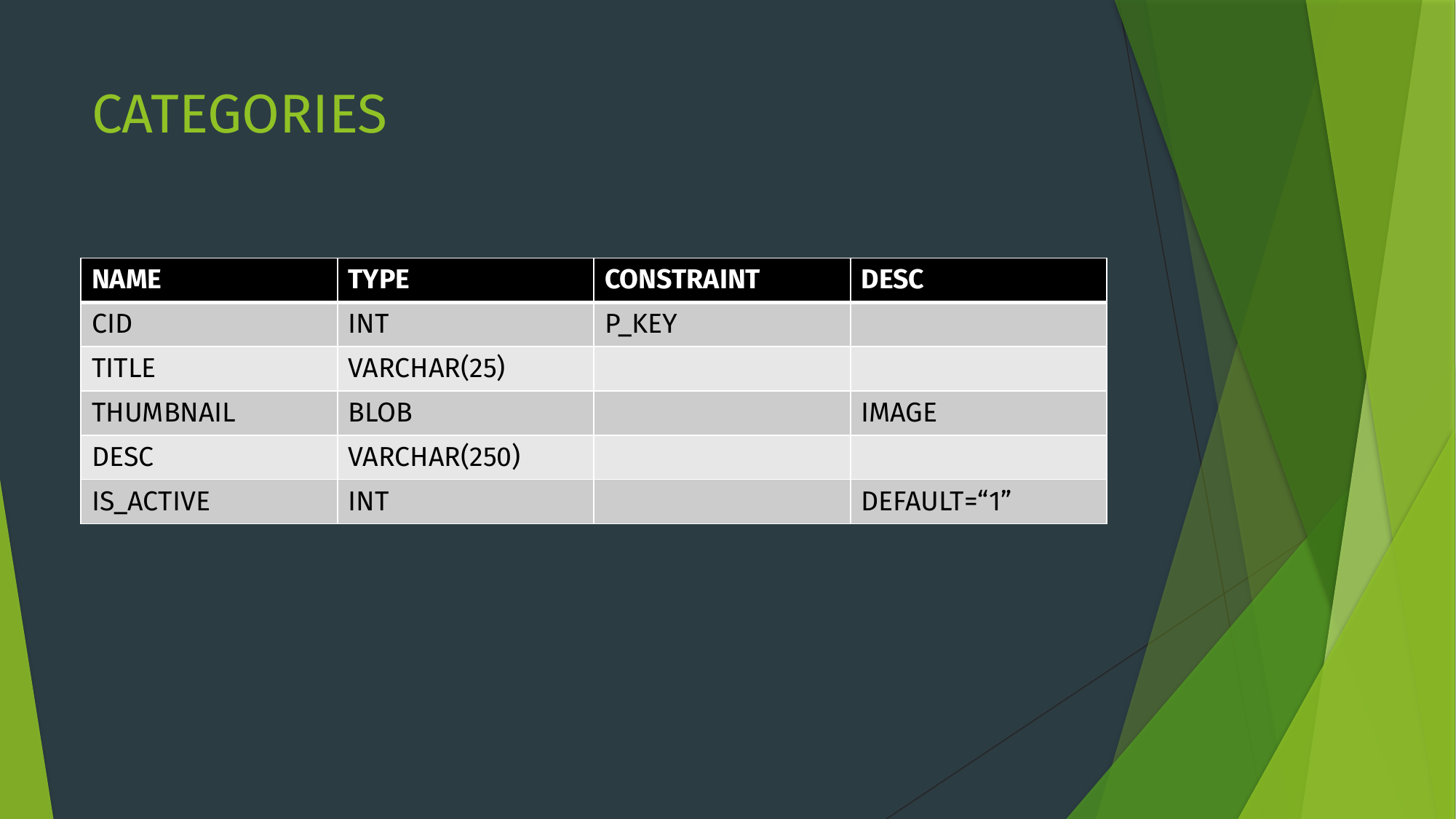

# CATEGORIES
| NAME | TYPE | CONSTRAINT | DESC |
| --- | --- | --- | --- |
| CID | INT | P\_KEY |  |
| TITLE | VARCHAR(25) |  |  |
| THUMBNAIL | BLOB |  | IMAGE |
| DESC | VARCHAR(250) |  |  |
| IS\_ACTIVE | INT |  | DEFAULT=“1” |